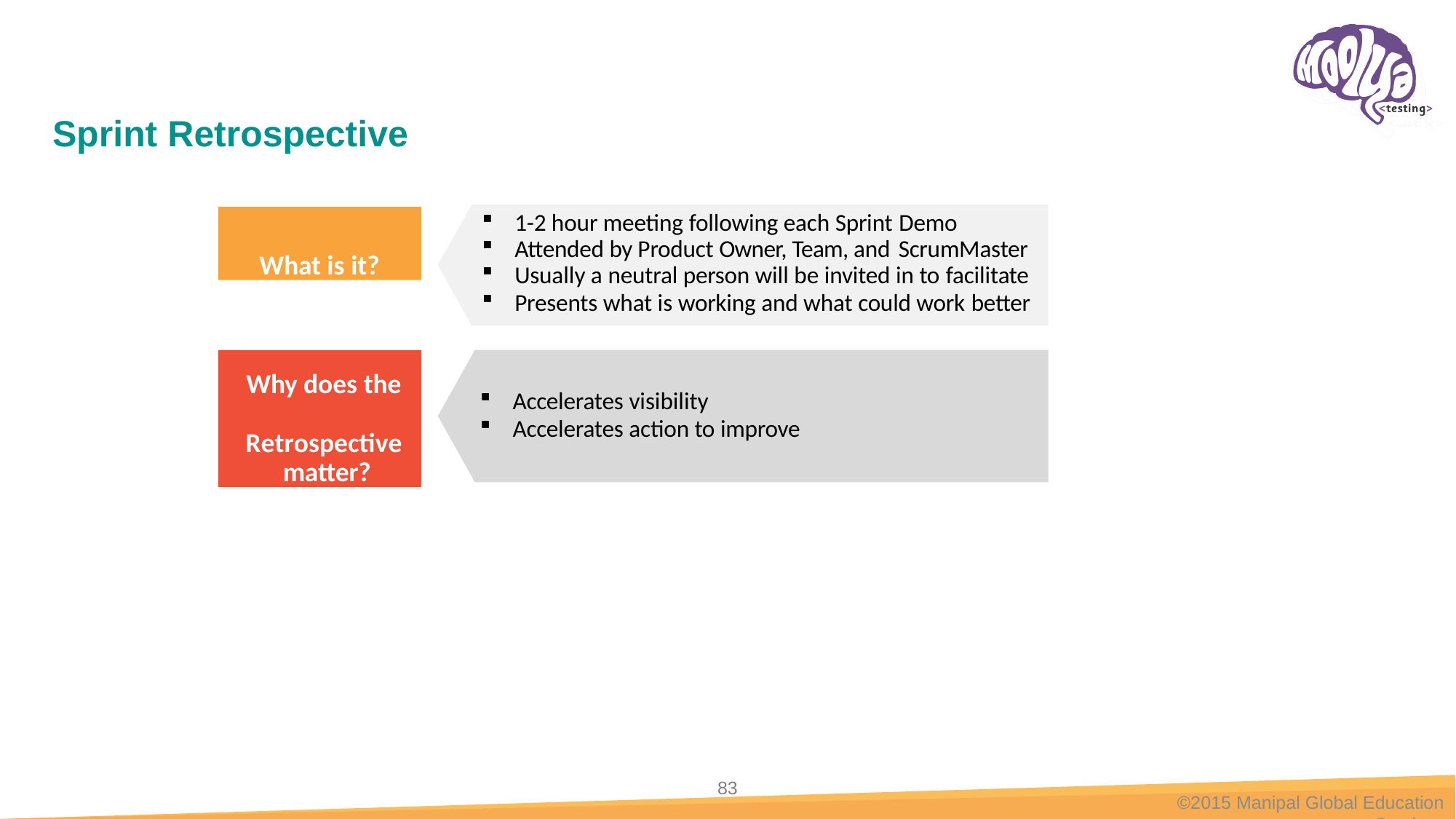

# Sprint Retrospective

What is it?
1-2 hour meeting following each Sprint Demo
Attended by Product Owner, Team, and ScrumMaster
Usually a neutral person will be invited in to facilitate
Presents what is working and what could work better

Why does the  Retrospective  matter?
Accelerates visibility
Accelerates action to improve